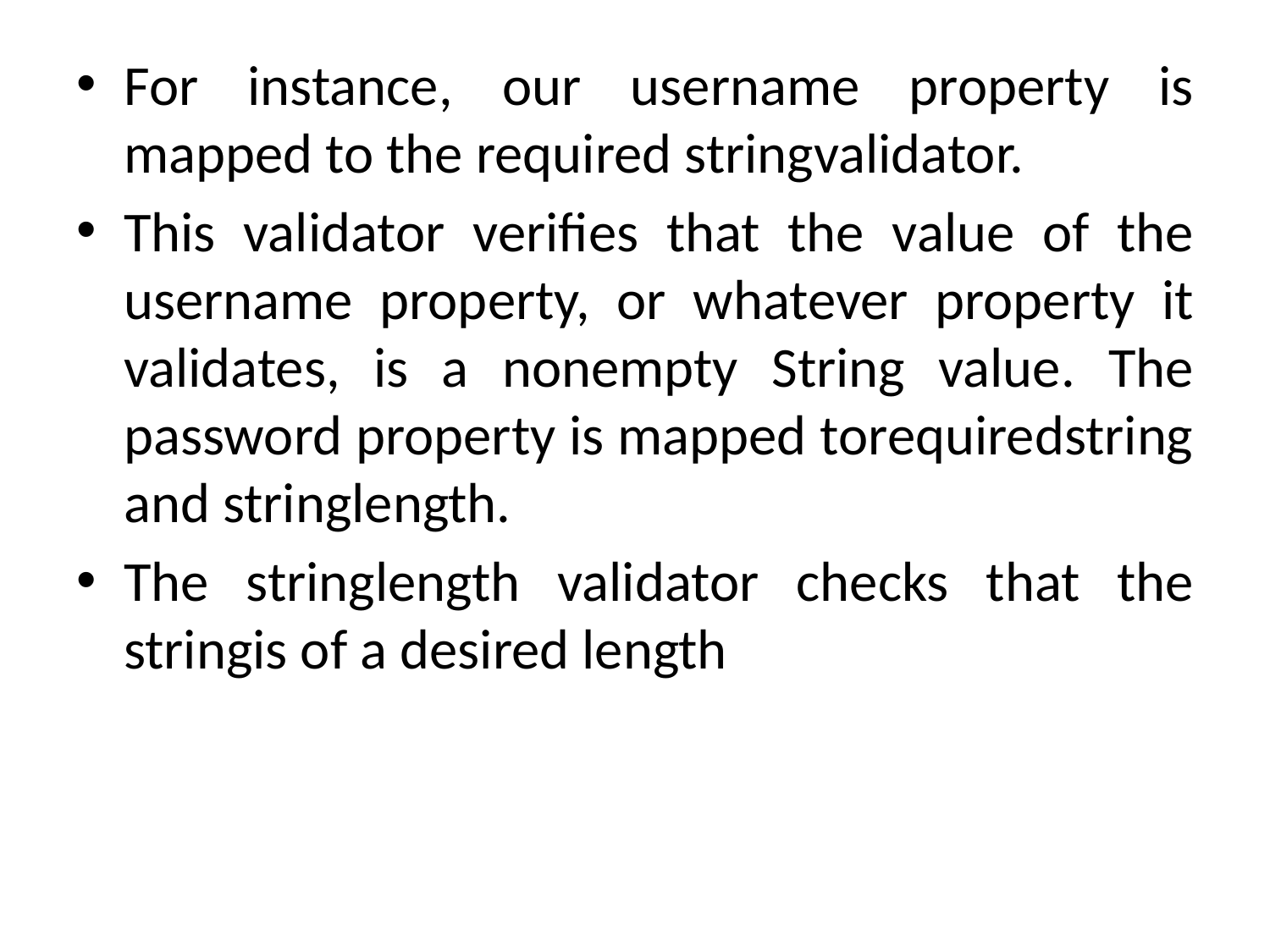

For instance, our username property is mapped to the required stringvalidator.
This validator verifies that the value of the username property, or whatever property it validates, is a nonempty String value. The password property is mapped torequiredstring and stringlength.
The stringlength validator checks that the stringis of a desired length